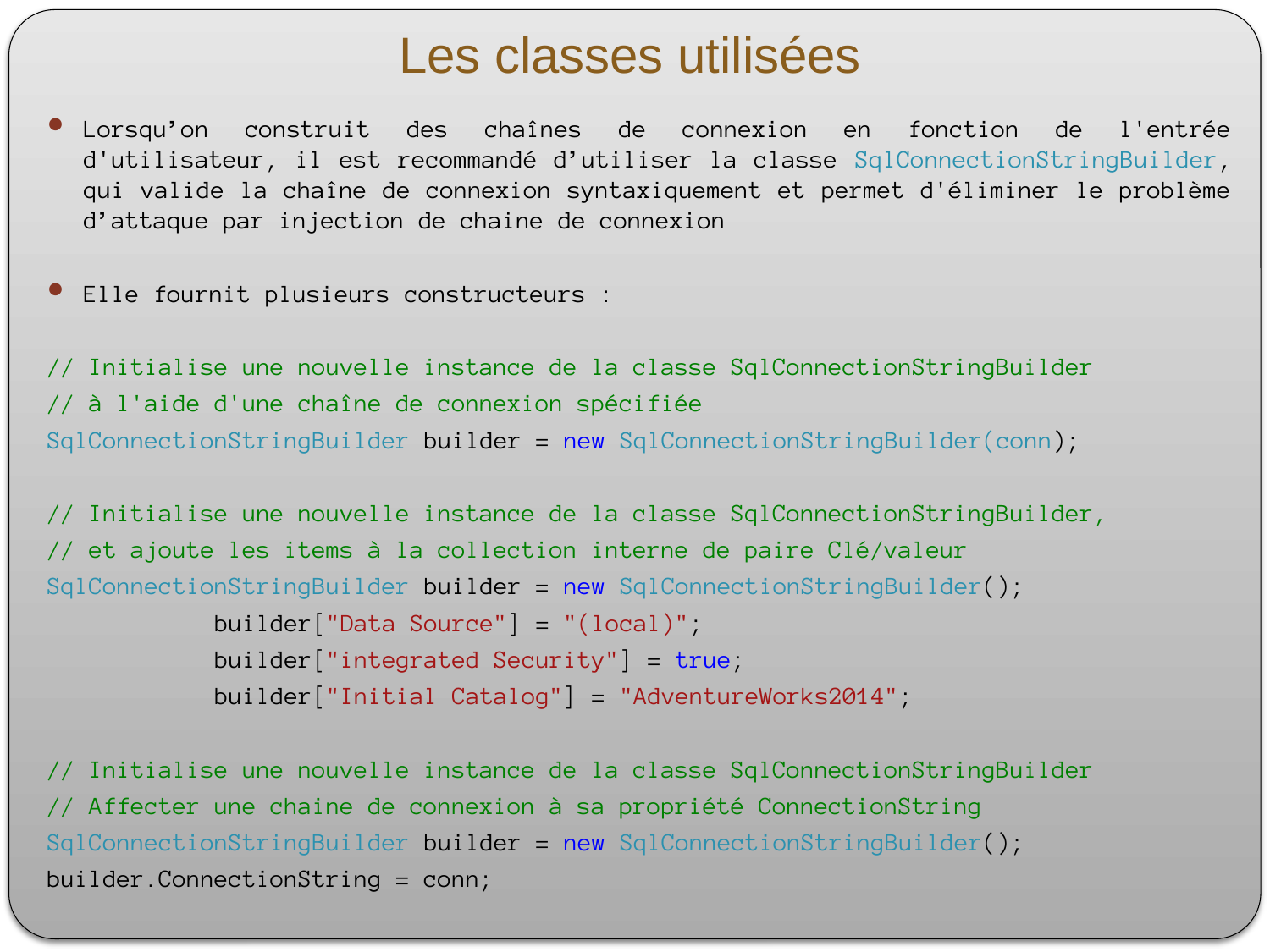

# Les classes utilisées
Lorsqu’on construit des chaînes de connexion en fonction de l'entrée d'utilisateur, il est recommandé d’utiliser la classe SqlConnectionStringBuilder, qui valide la chaîne de connexion syntaxiquement et permet d'éliminer le problème d’attaque par injection de chaine de connexion

Elle fournit plusieurs constructeurs :

// Initialise une nouvelle instance de la classe SqlConnectionStringBuilder
// à l'aide d'une chaîne de connexion spécifiée
SqlConnectionStringBuilder builder = new SqlConnectionStringBuilder(conn);

// Initialise une nouvelle instance de la classe SqlConnectionStringBuilder,
// et ajoute les items à la collection interne de paire Clé/valeur
SqlConnectionStringBuilder builder = new SqlConnectionStringBuilder();
            builder["Data Source"] = "(local)";
            builder["integrated Security"] = true;
            builder["Initial Catalog"] = "AdventureWorks2014";

// Initialise une nouvelle instance de la classe SqlConnectionStringBuilder
// Affecter une chaine de connexion à sa propriété ConnectionString
SqlConnectionStringBuilder builder = new SqlConnectionStringBuilder();
builder.ConnectionString = conn;